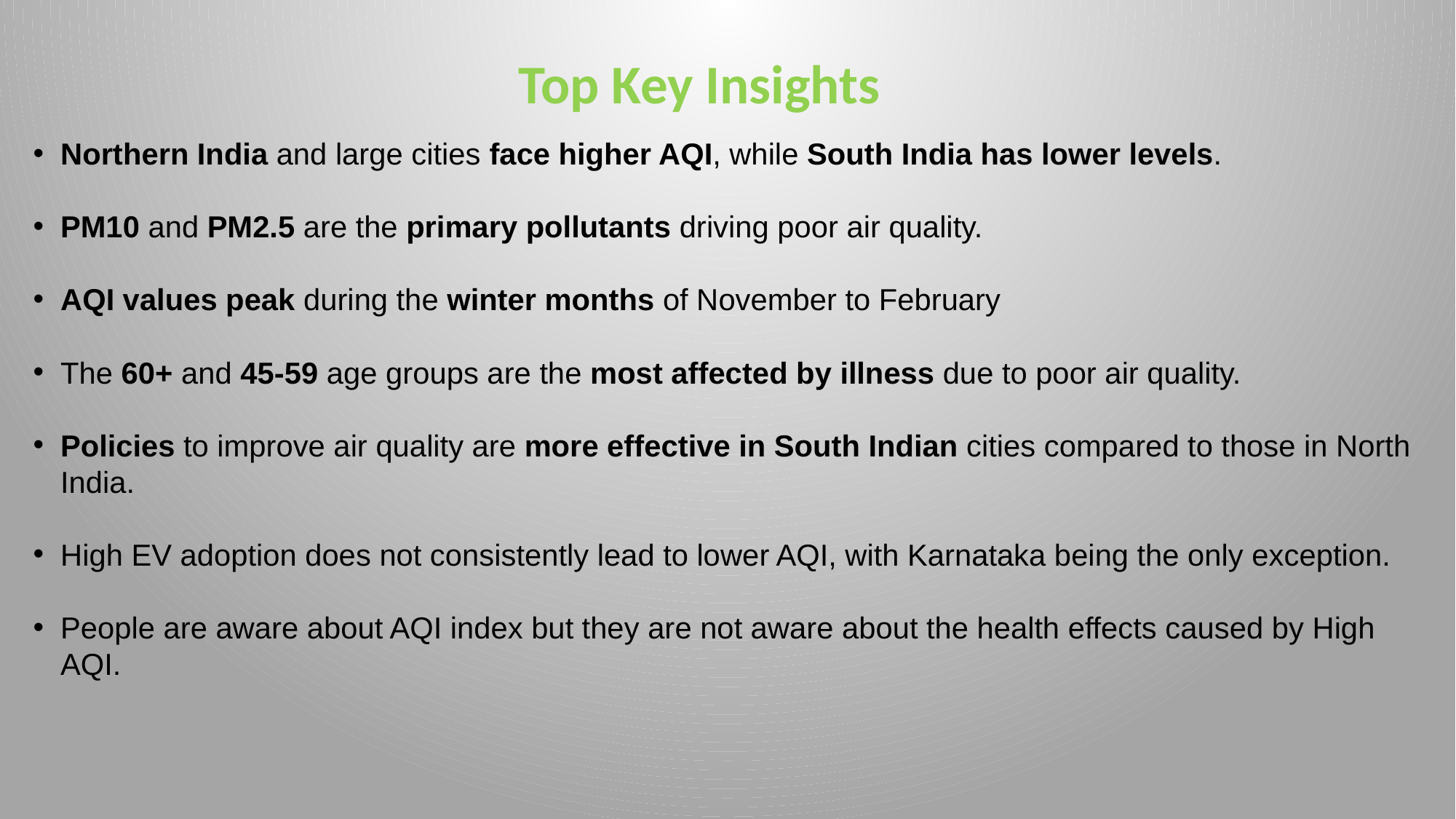

# Top Key Insights
Northern India and large cities face higher AQI, while South India has lower levels.
  PM10 and PM2.5 are the primary pollutants driving poor air quality.
  AQI values peak during the winter months of November to February
The 60+ and 45-59 age groups are the most affected by illness due to poor air quality.
Policies to improve air quality are more effective in South Indian cities compared to those in North India.
High EV adoption does not consistently lead to lower AQI, with Karnataka being the only exception.
People are aware about AQI index but they are not aware about the health effects caused by High AQI.